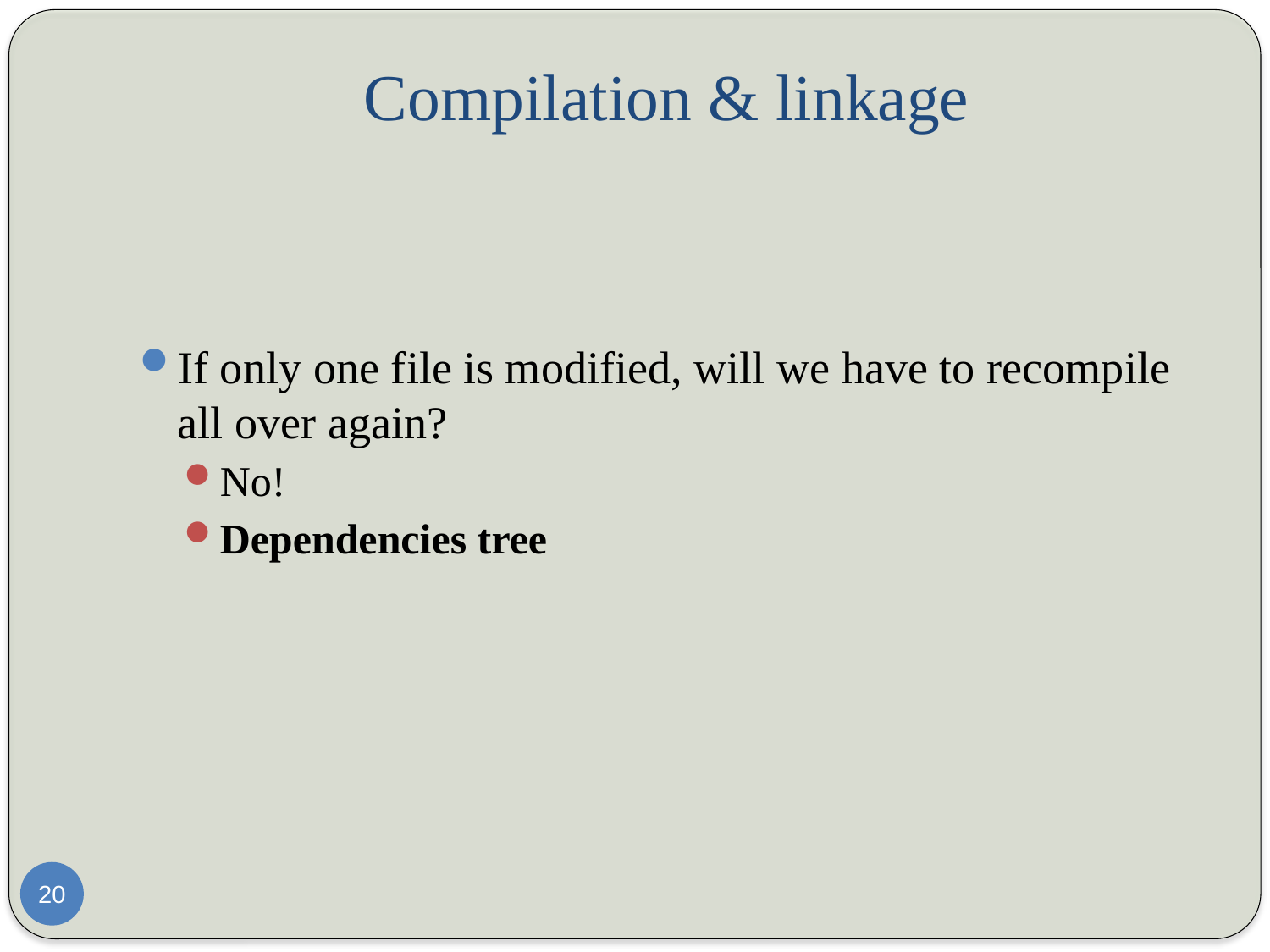

# Compilation & linkage

If only one file is modified, will we have to recompile all over again?
No!
Dependencies tree

20